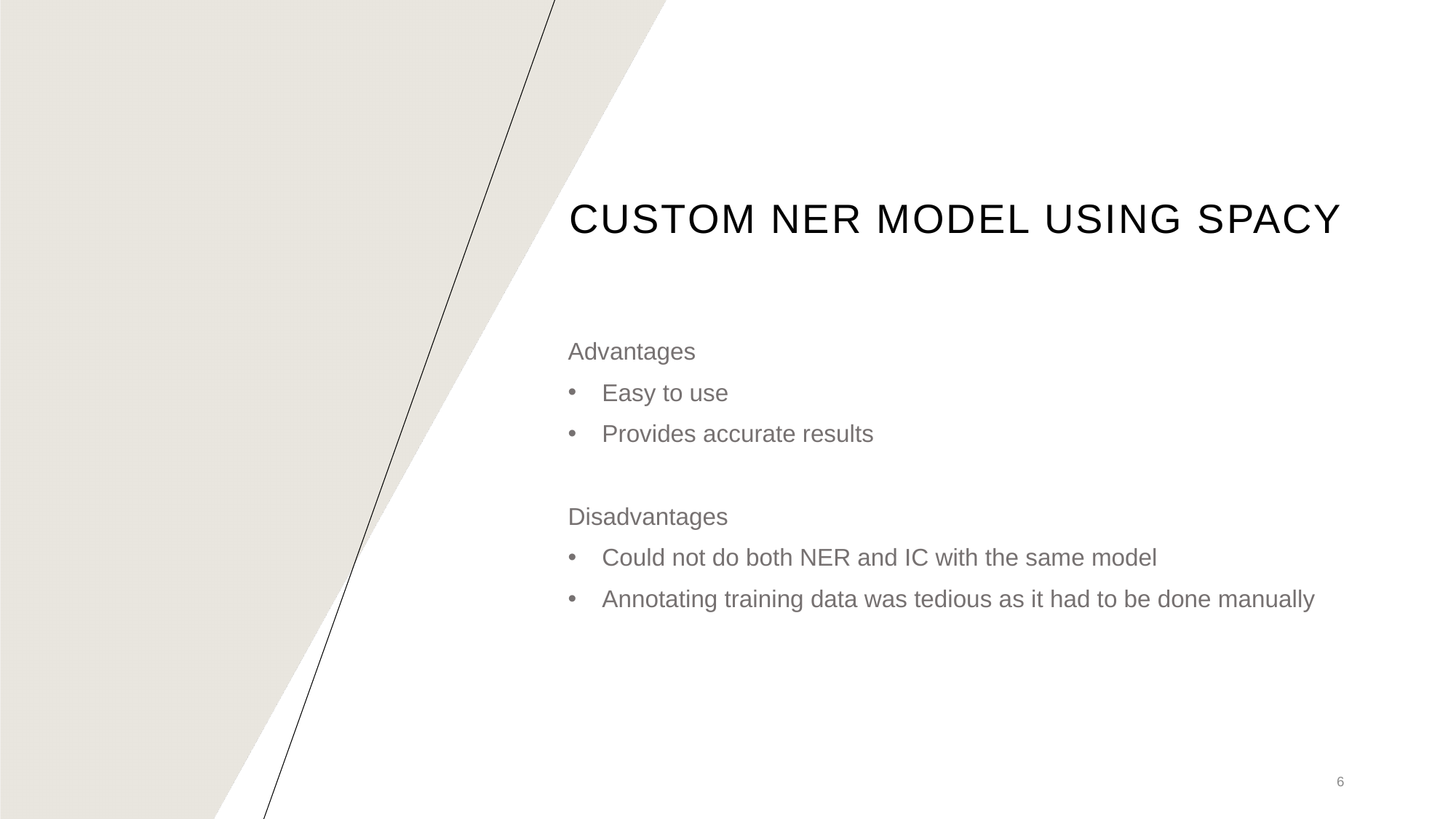

Advantages
Easy to use
Provides accurate results

Disadvantages
Could not do both NER and IC with the same model
Annotating training data was tedious as it had to be done manually

# Custom ner model using spacy
6